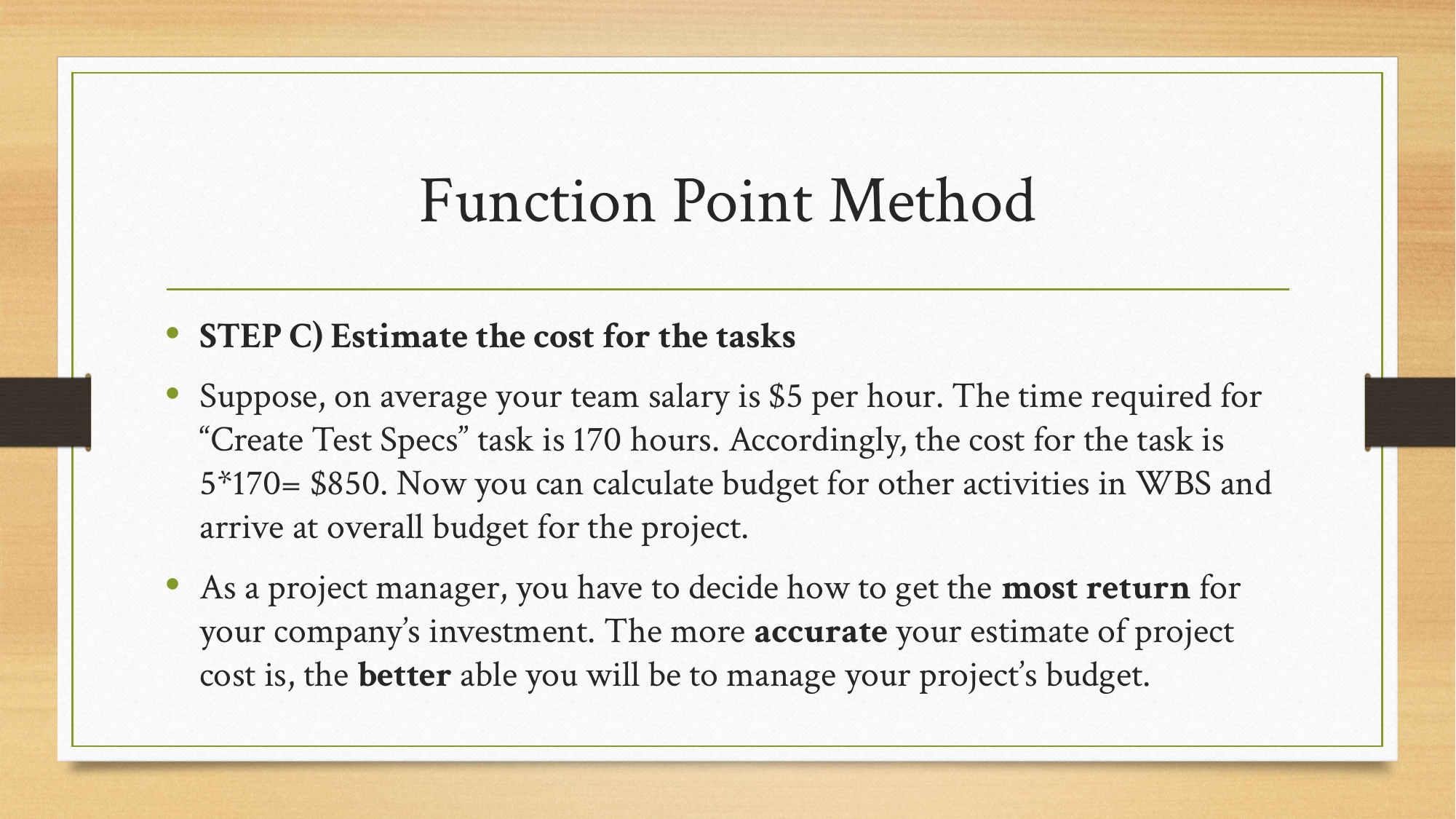

# Function Point Method
STEP C) Estimate the cost for the tasks
Suppose, on average your team salary is $5 per hour. The time required for “Create Test Specs” task is 170 hours. Accordingly, the cost for the task is 5*170= $850. Now you can calculate budget for other activities in WBS and arrive at overall budget for the project.
As a project manager, you have to decide how to get the most return for your company’s investment. The more accurate your estimate of project cost is, the better able you will be to manage your project’s budget.